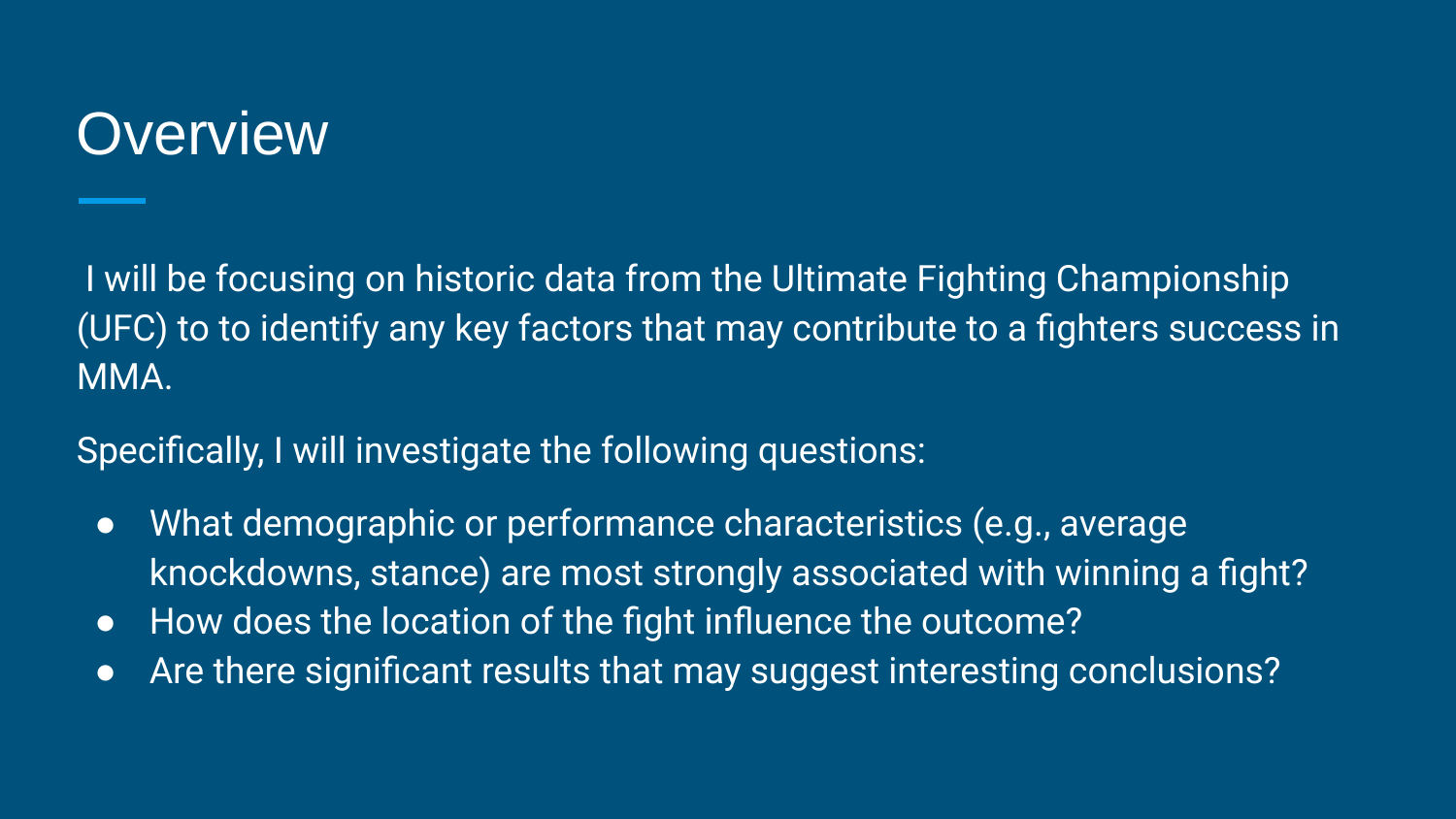

# Overview
 I will be focusing on historic data from the Ultimate Fighting Championship (UFC) to to identify any key factors that may contribute to a fighters success in MMA.
Specifically, I will investigate the following questions:
What demographic or performance characteristics (e.g., average knockdowns, stance) are most strongly associated with winning a fight?
How does the location of the fight influence the outcome?
Are there significant results that may suggest interesting conclusions?